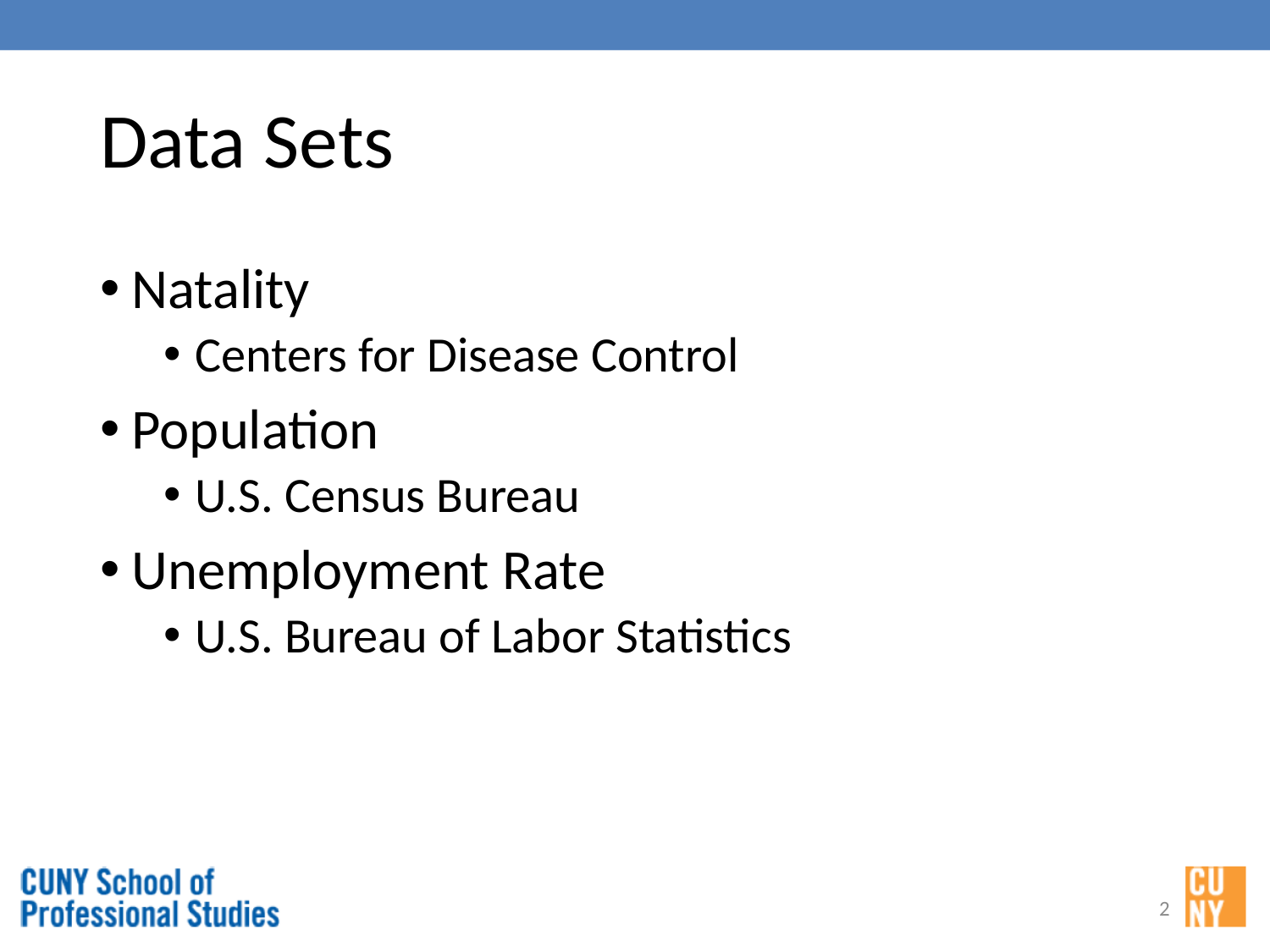

# Data Sets
Natality
Centers for Disease Control
Population
U.S. Census Bureau
Unemployment Rate
U.S. Bureau of Labor Statistics
2